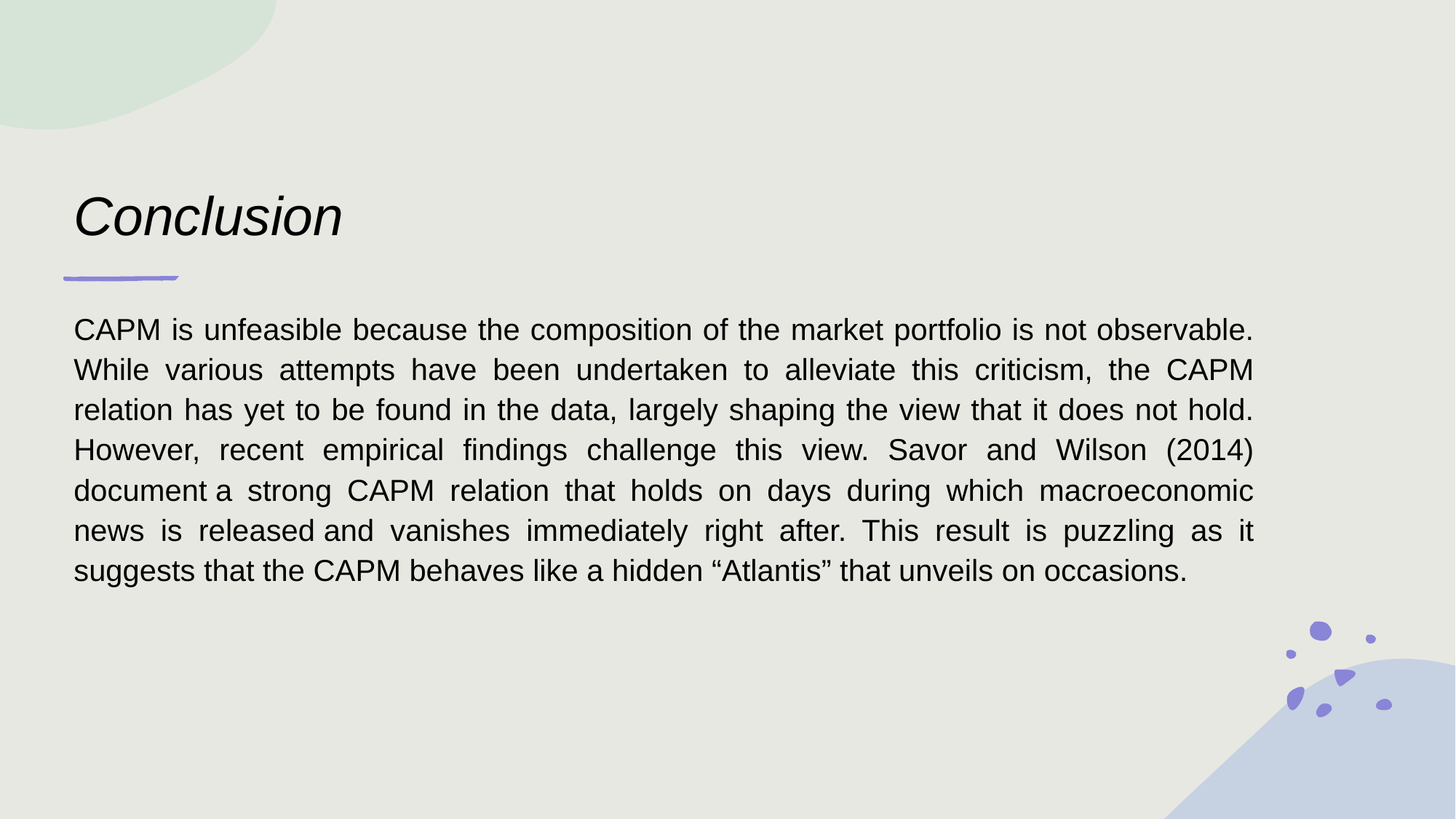

# Conclusion
CAPM is unfeasible because the composition of the market portfolio is not observable. While various attempts have been undertaken to alleviate this criticism, the CAPM relation has yet to be found in the data, largely shaping the view that it does not hold. However, recent empirical findings challenge this view. Savor and Wilson (2014) document a strong CAPM relation that holds on days during which macroeconomic news is released and vanishes immediately right after. This result is puzzling as it suggests that the CAPM behaves like a hidden “Atlantis” that unveils on occasions.